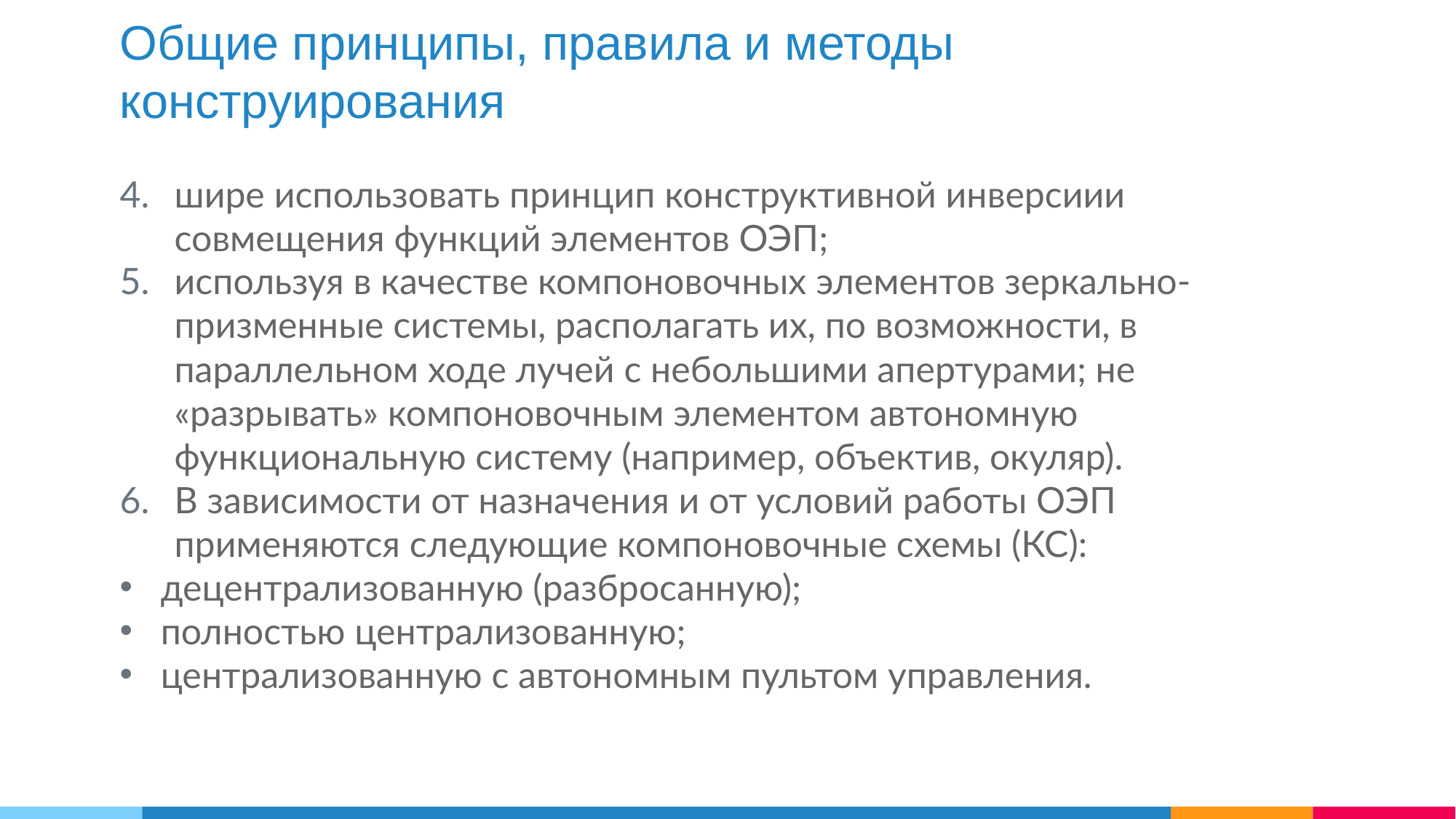

Общие принципы, правила и методы конструирования
шире использовать принцип конструктивной инверсиии совмещения функций элементов ОЭП;
используя в качестве компоновочных элементов зеркально-призменные системы, располагать их, по возможности, в параллельном ходе лучей с небольшими апертурами; не «разрывать» компоновочным элементом автономную функциональную систему (например, объектив, окуляр).
В зависимости от назначения и от условий работы ОЭП применяются следующие компоновочные схемы (КС):
децентрализованную (разбросанную);
полностью централизованную;
централизованную с автономным пультом управления.